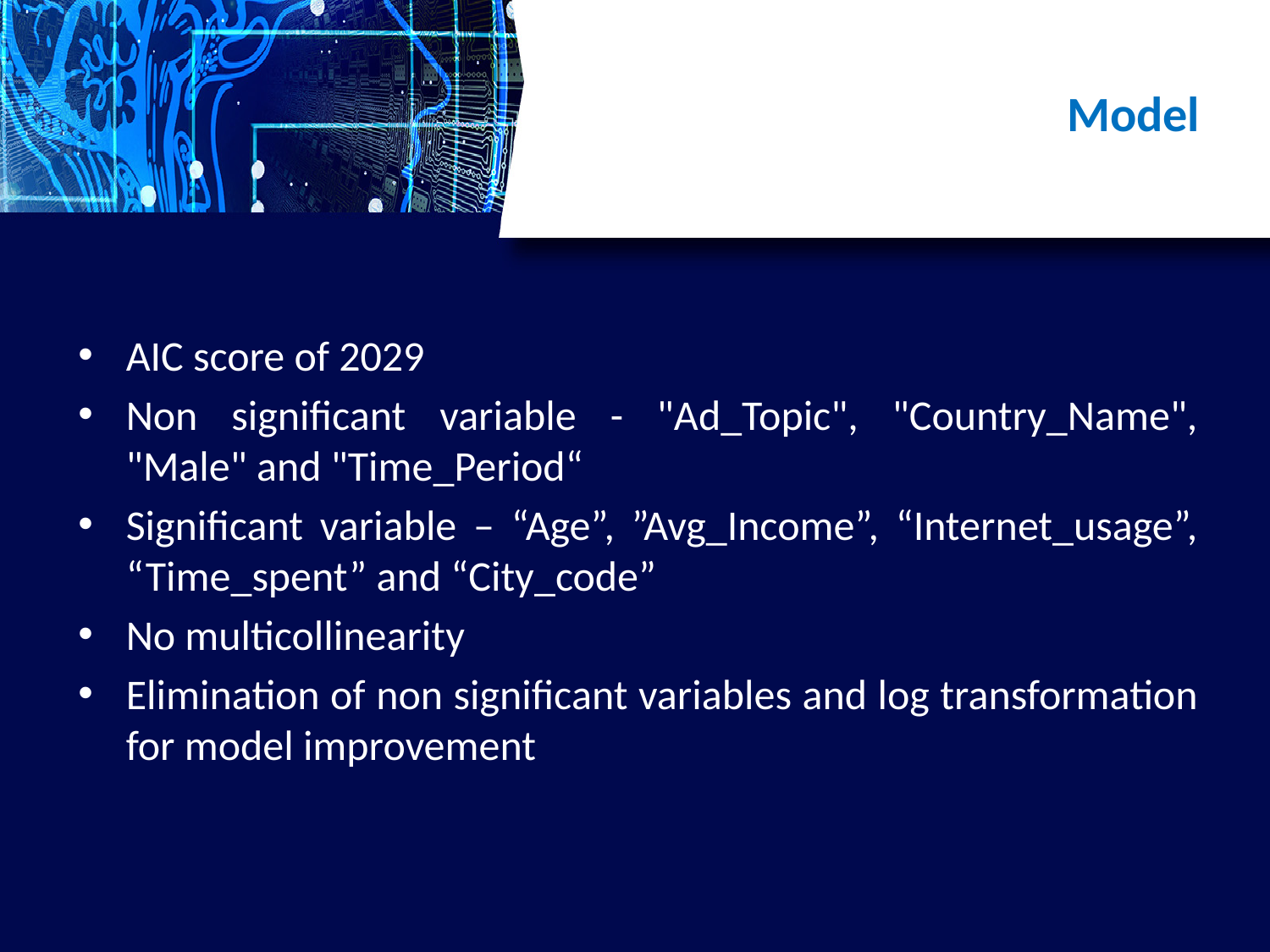

# Model

AIC score of 2029
Non significant variable - "Ad_Topic", "Country_Name", "Male" and "Time_Period“
Significant variable – “Age”, ”Avg_Income”, “Internet_usage”, “Time_spent” and “City_code”
No multicollinearity
Elimination of non significant variables and log transformation for model improvement